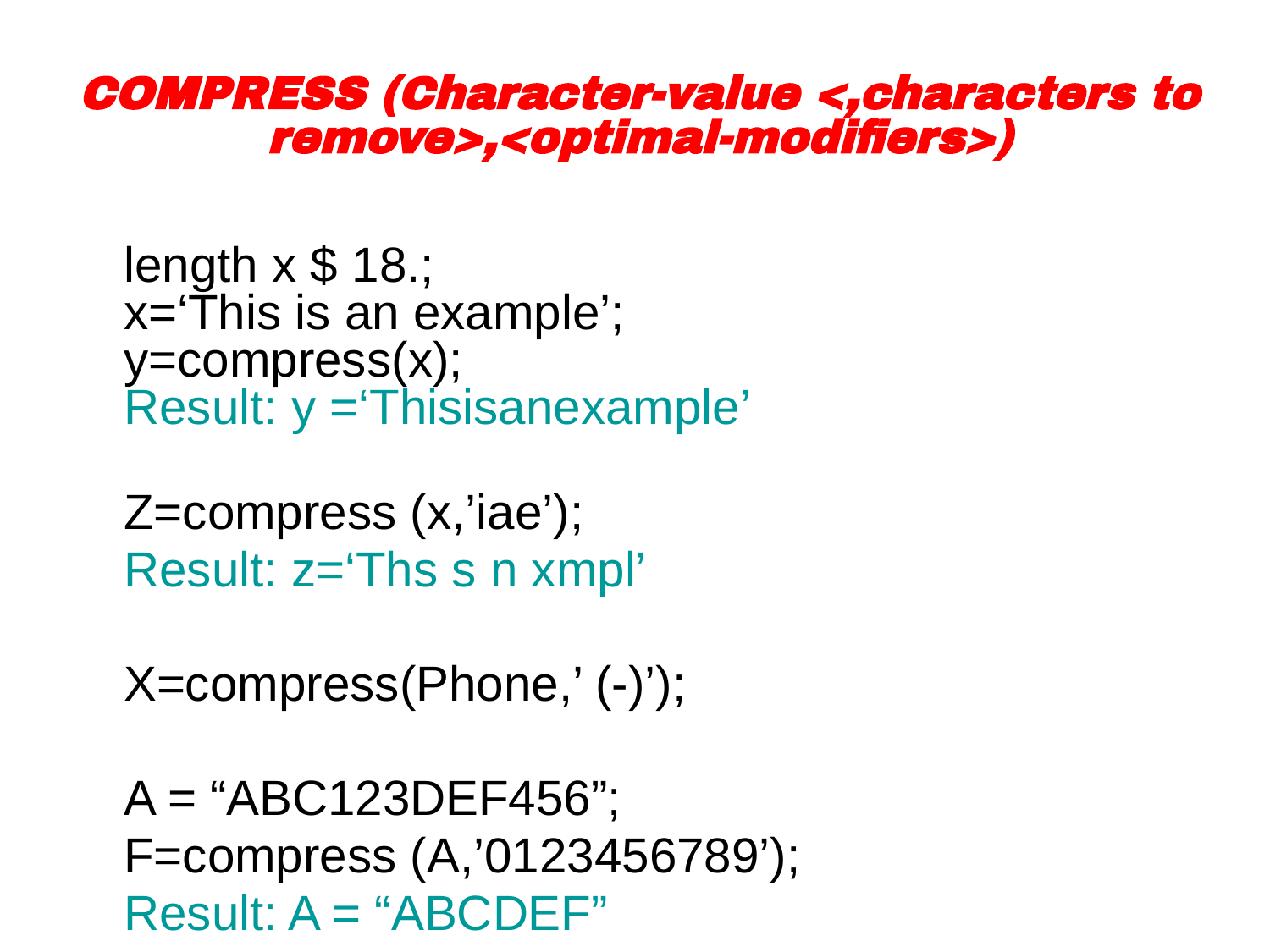

# COMPRESS (Character-value <,characters to remove>,<optimal-modifiers>)

	length x $ 18.;
x=‘This is an example’;
y=compress(x);
Result: y =‘Thisisanexample’
	Z=compress (x,’iae’);
	Result: z=‘Ths s n xmpl’

 	X=compress(Phone,’ (-)’);

	A = “ABC123DEF456”;
	F=compress (A,’0123456789’);
	Result: A = “ABCDEF”